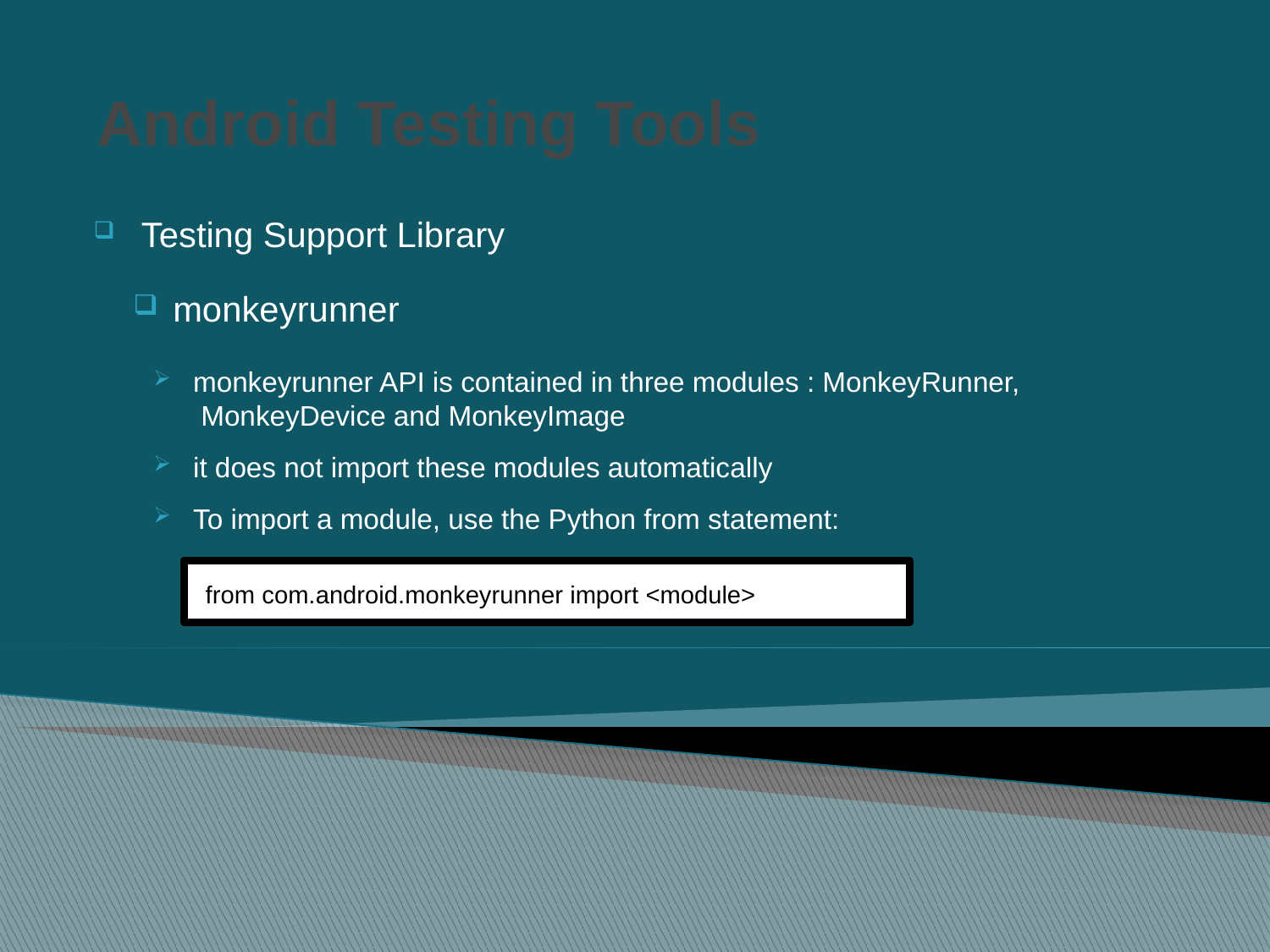

# Android Testing Tools
Testing Support Library
monkeyrunner

monkeyrunner API is contained in three modules : MonkeyRunner,  MonkeyDevice and MonkeyImage
it does not import these modules automatically
To import a module, use the Python from statement:

 from com.android.monkeyrunner import <module>